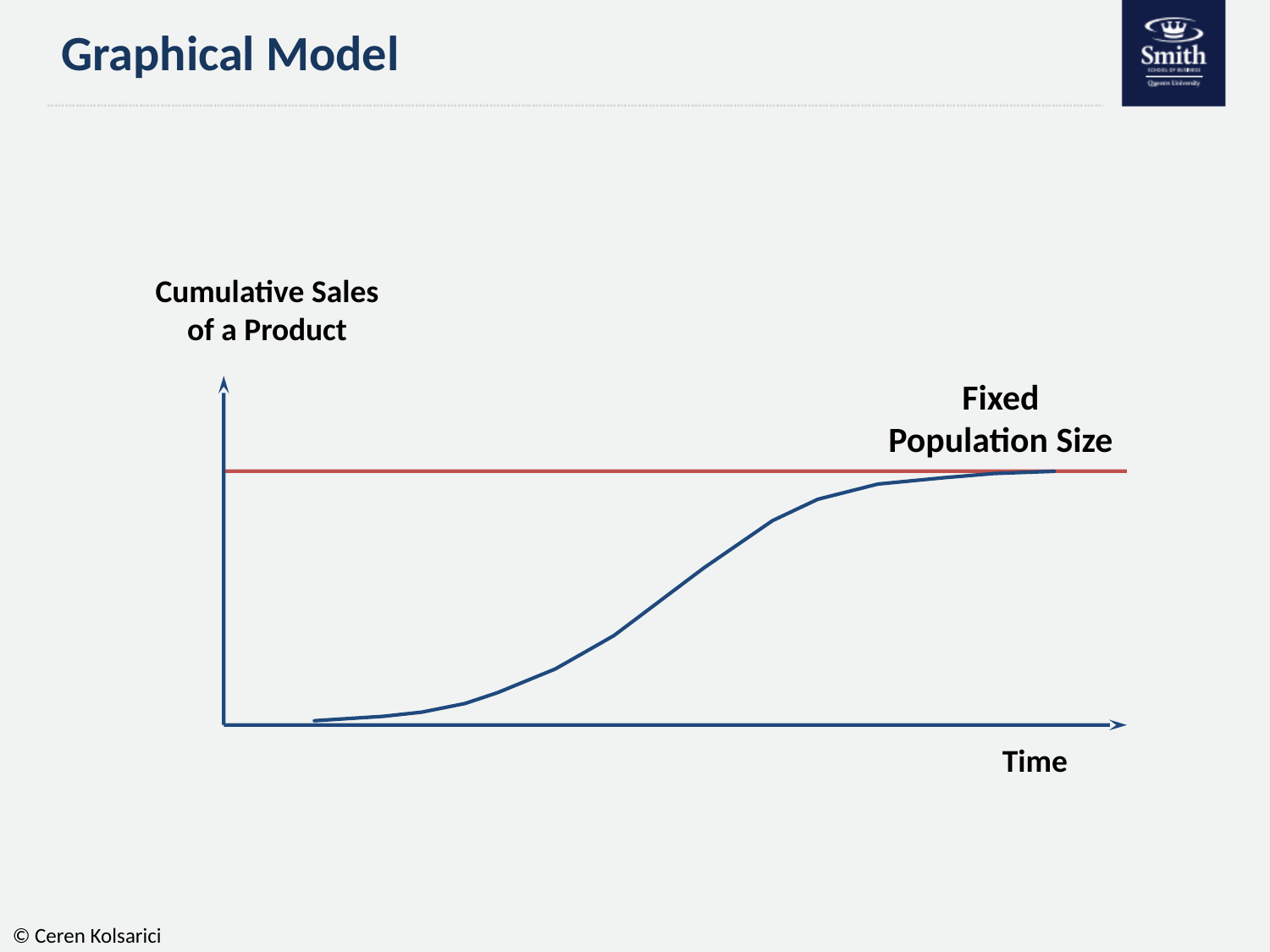

# Graphical Model
Cumulative Sales
of a Product
Fixed
Population Size

Time

© Ceren Kolsarici